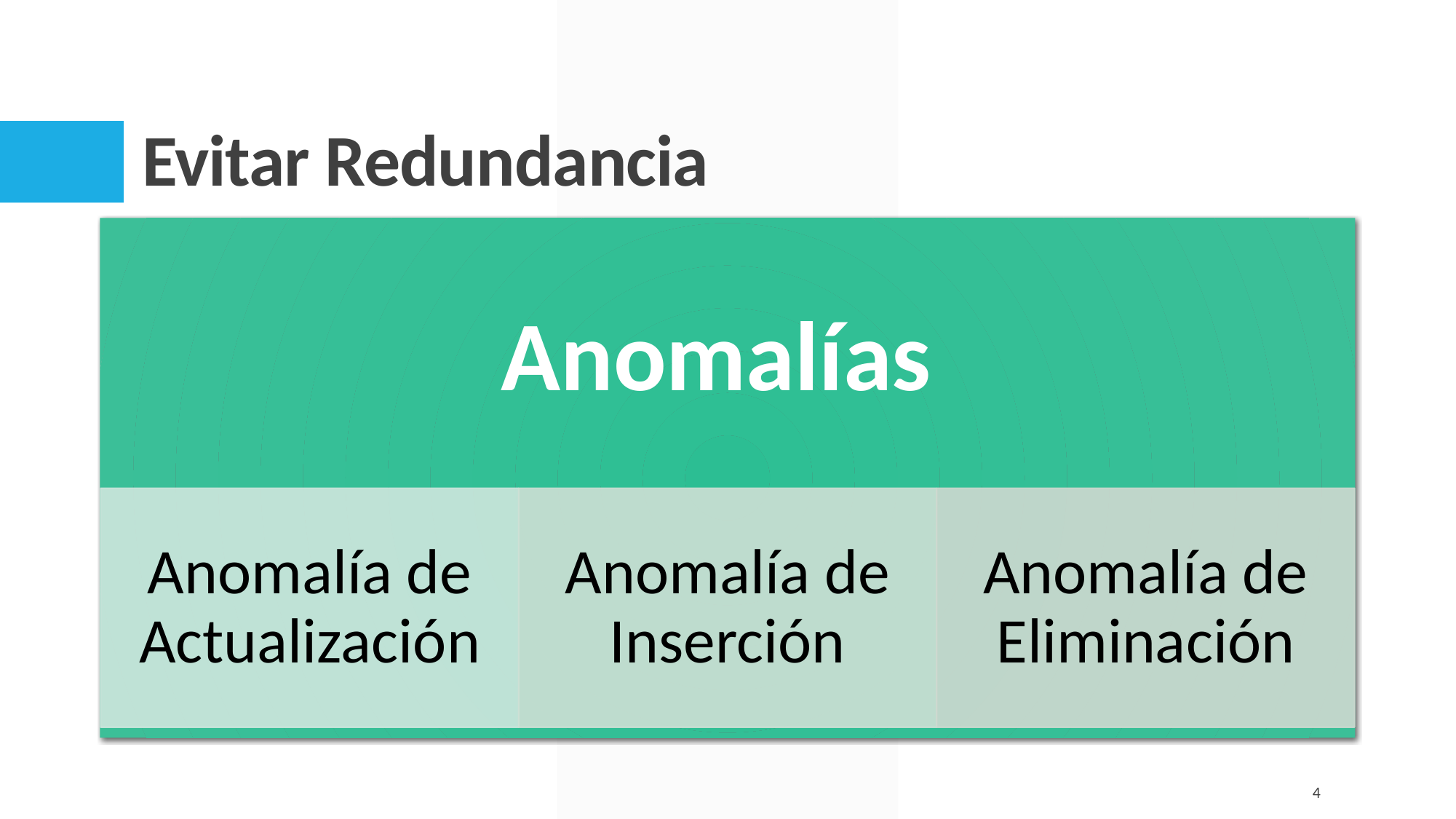

# Evitar Redundancia
Anomalías
Anomalía de Actualización
Anomalía de Inserción
Anomalía de Eliminación
4